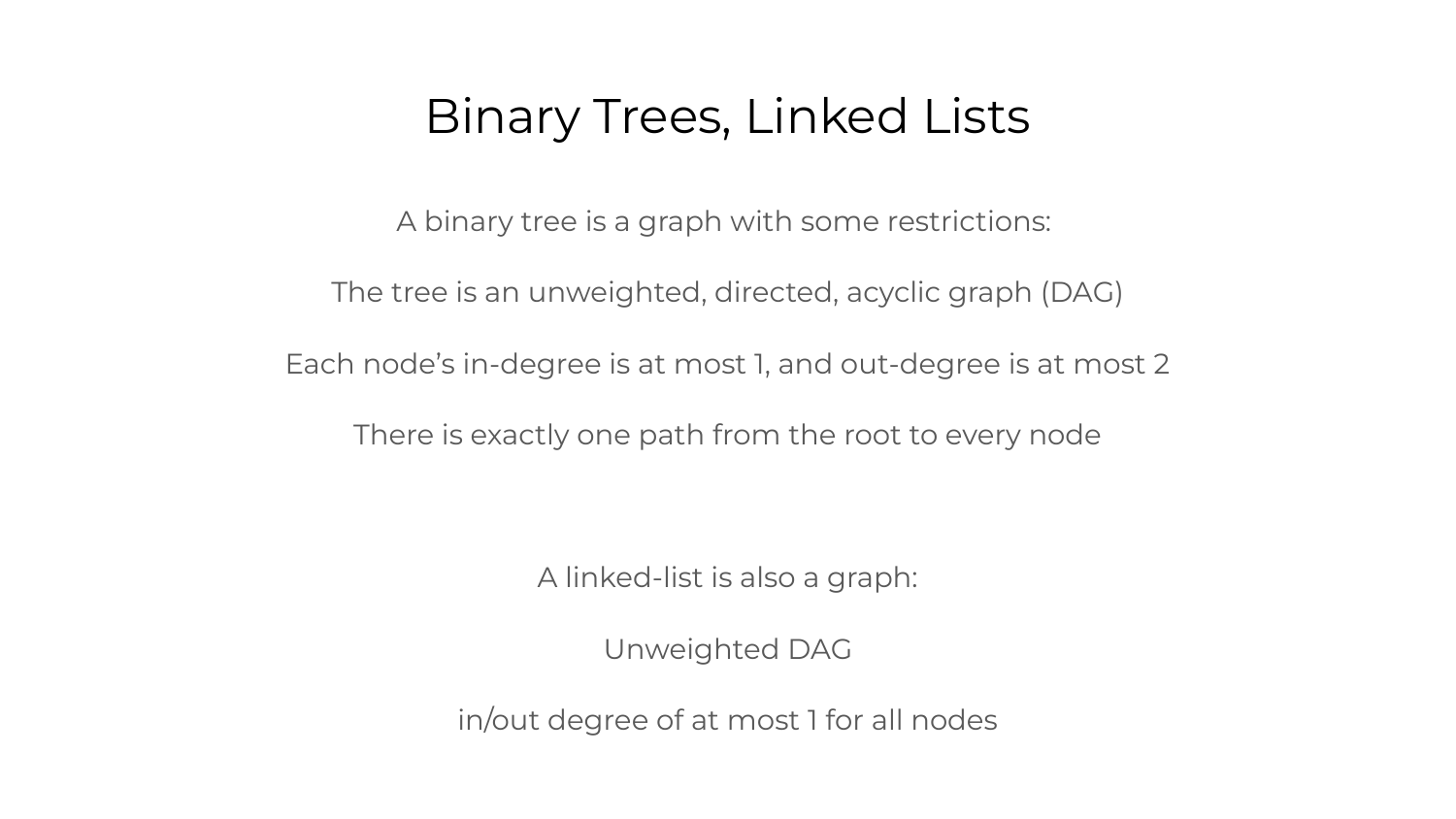

# Binary Trees, Linked Lists
A binary tree is a graph with some restrictions:
The tree is an unweighted, directed, acyclic graph (DAG)
Each node’s in-degree is at most 1, and out-degree is at most 2
There is exactly one path from the root to every node

A linked-list is also a graph:
Unweighted DAG
in/out degree of at most 1 for all nodes